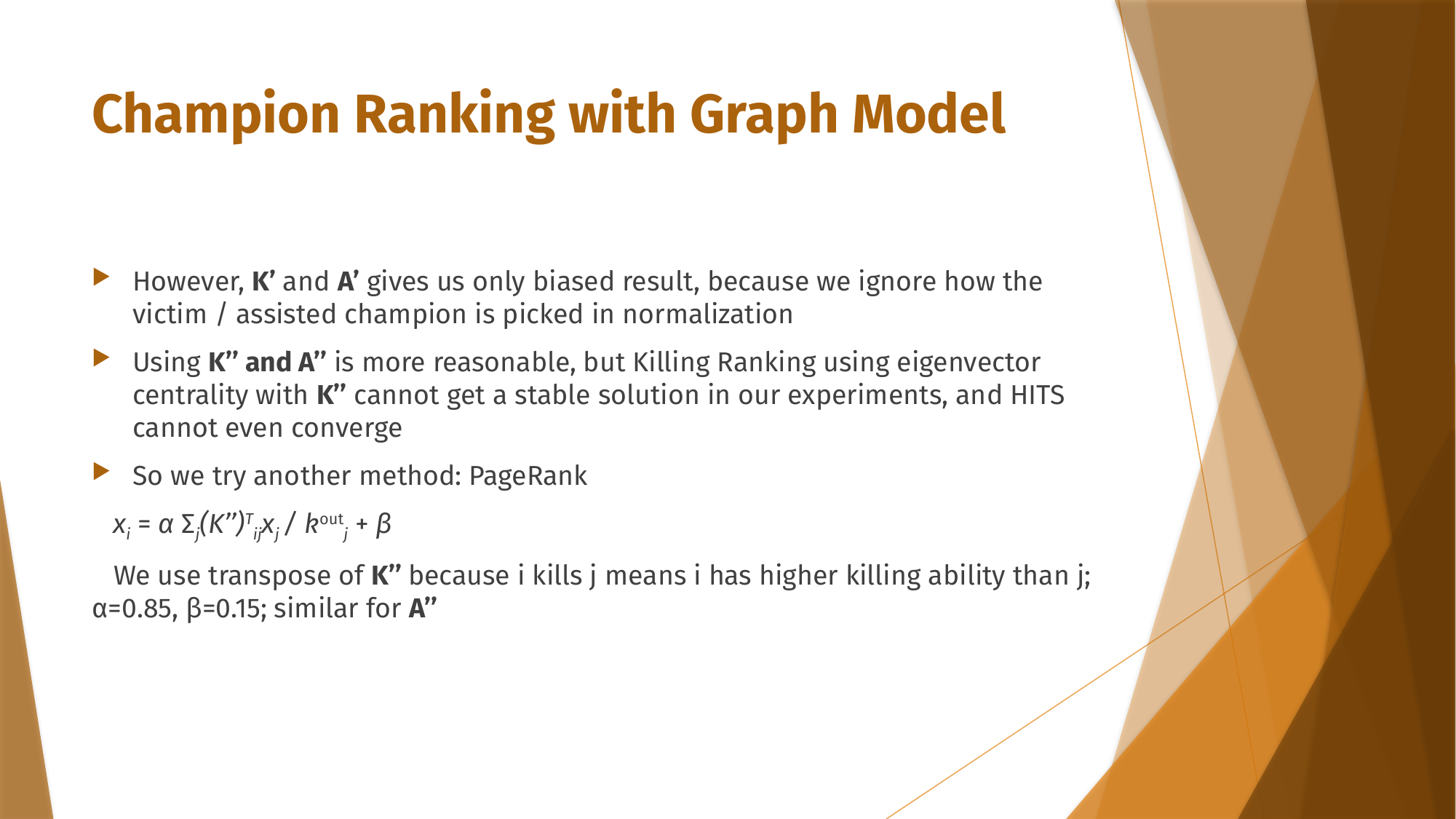

# Champion Ranking with Graph Model
However, K’ and A’ gives us only biased result, because we ignore how the victim / assisted champion is picked in normalization
Using K’’ and A’’ is more reasonable, but Killing Ranking using eigenvector centrality with K’’ cannot get a stable solution in our experiments, and HITS cannot even converge
So we try another method: PageRank
   xi = α Σj(K’’)Tijxj / koutj + β
   We use transpose of K’’ because i kills j means i has higher killing ability than j; α=0.85, β=0.15; similar for A’’